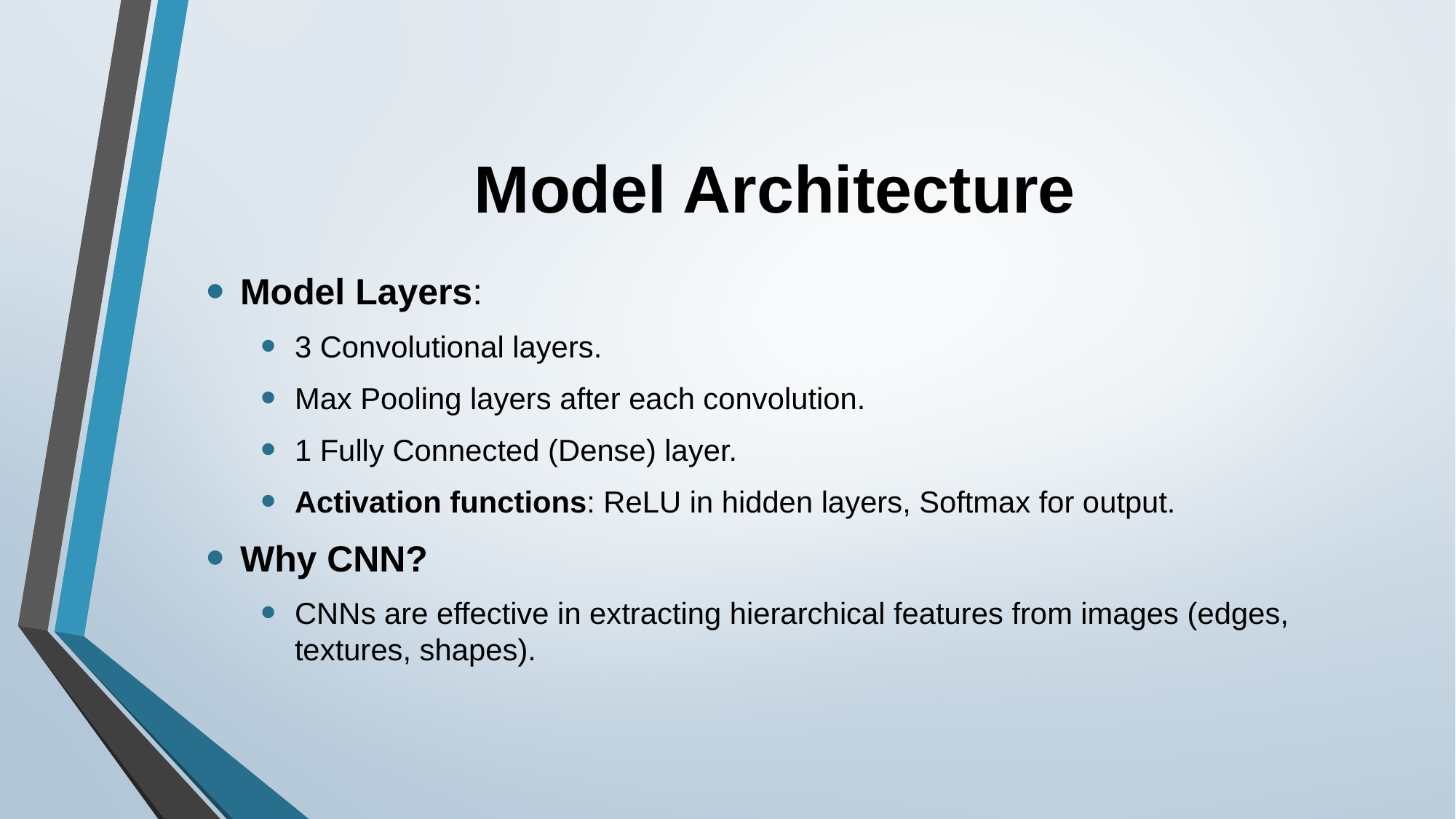

# Model Architecture
Model Layers:
3 Convolutional layers.
Max Pooling layers after each convolution.
1 Fully Connected (Dense) layer.
Activation functions: ReLU in hidden layers, Softmax for output.
Why CNN?
CNNs are effective in extracting hierarchical features from images (edges, textures, shapes).